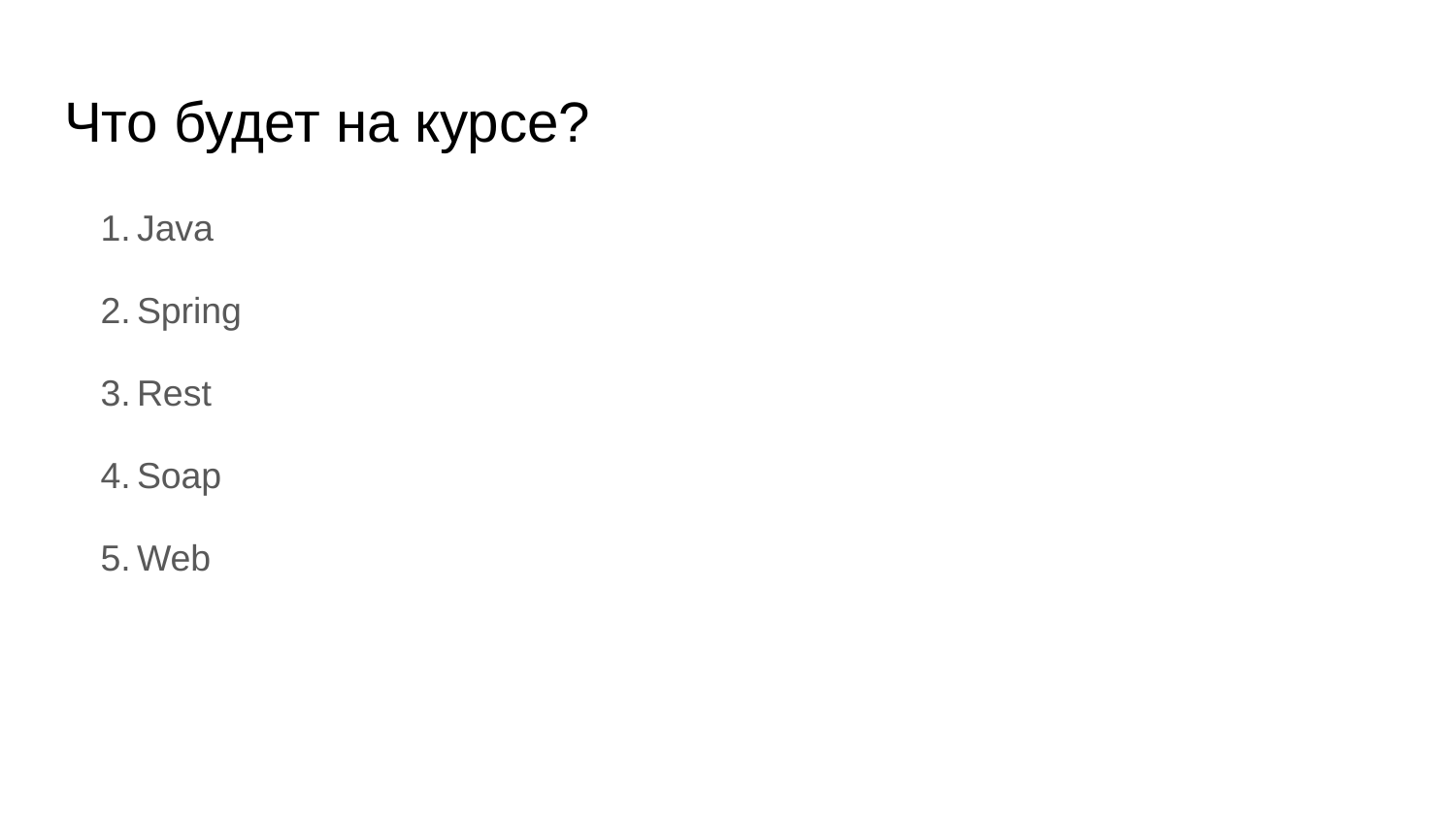

# Что будет на курсе?
Java
Spring
Rest
Soap
Web